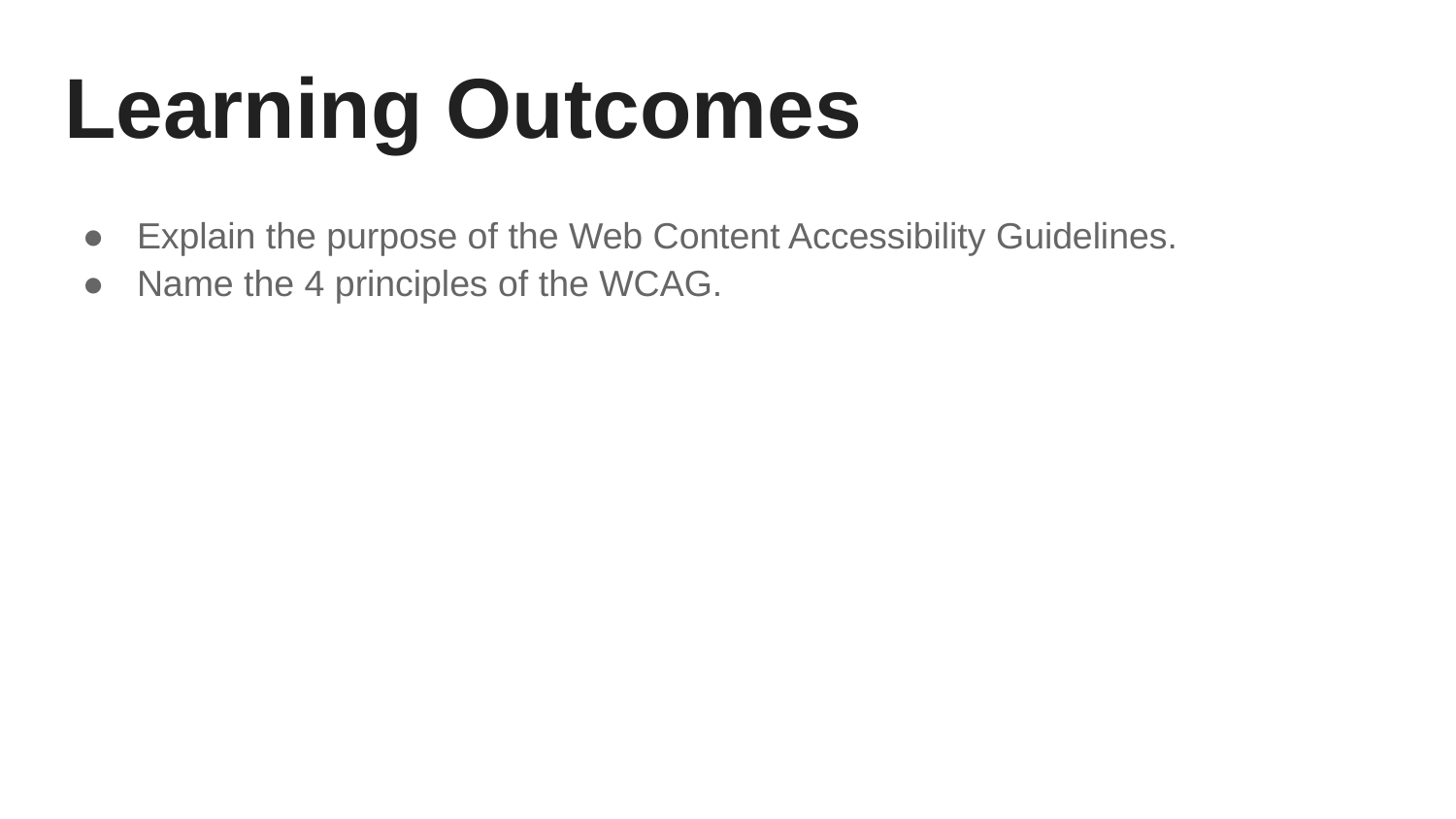

# Learning Outcomes
Explain the purpose of the Web Content Accessibility Guidelines.
Name the 4 principles of the WCAG.